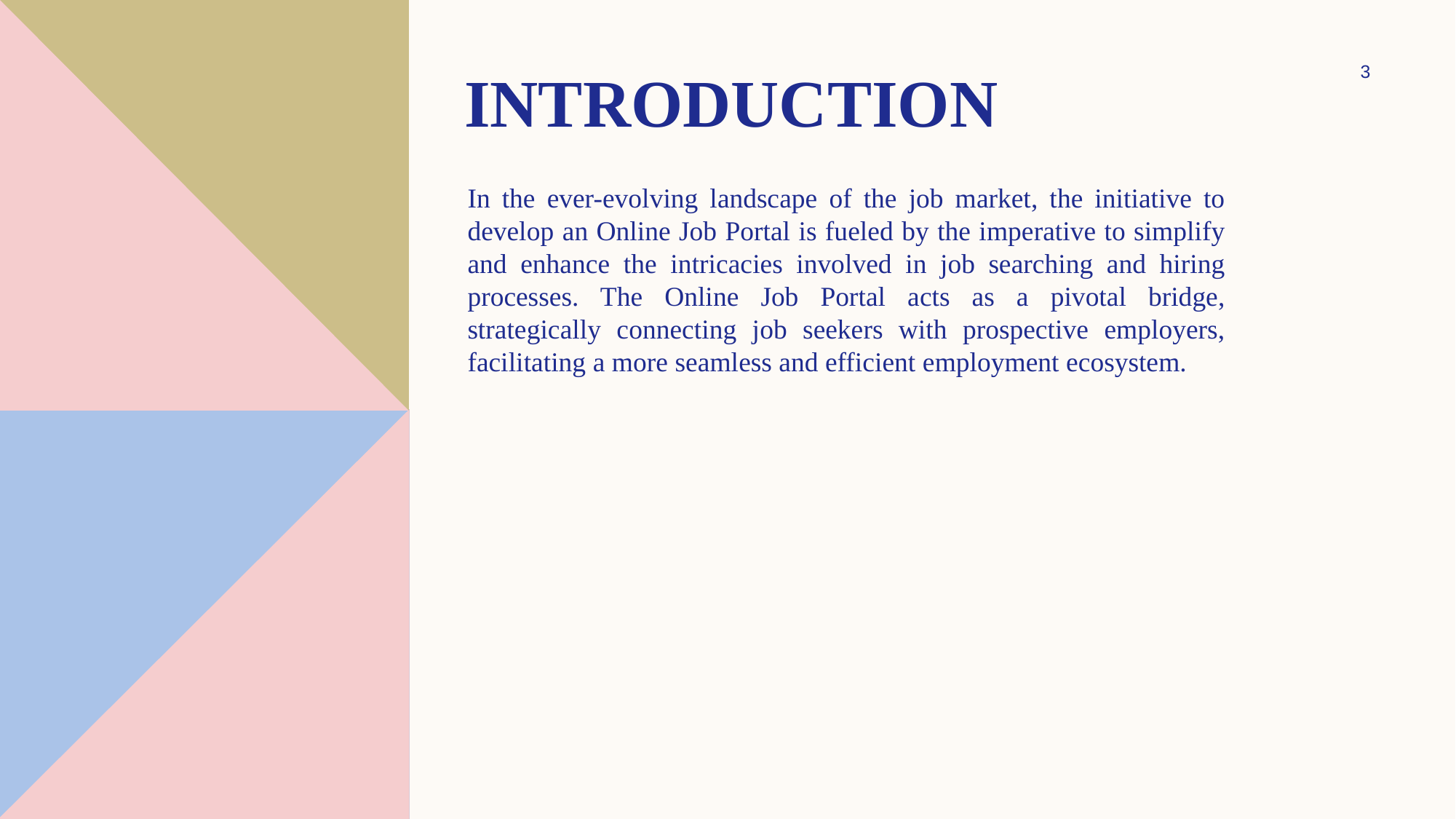

# Introduction
3
In the ever-evolving landscape of the job market, the initiative to develop an Online Job Portal is fueled by the imperative to simplify and enhance the intricacies involved in job searching and hiring processes. The Online Job Portal acts as a pivotal bridge, strategically connecting job seekers with prospective employers, facilitating a more seamless and efficient employment ecosystem.